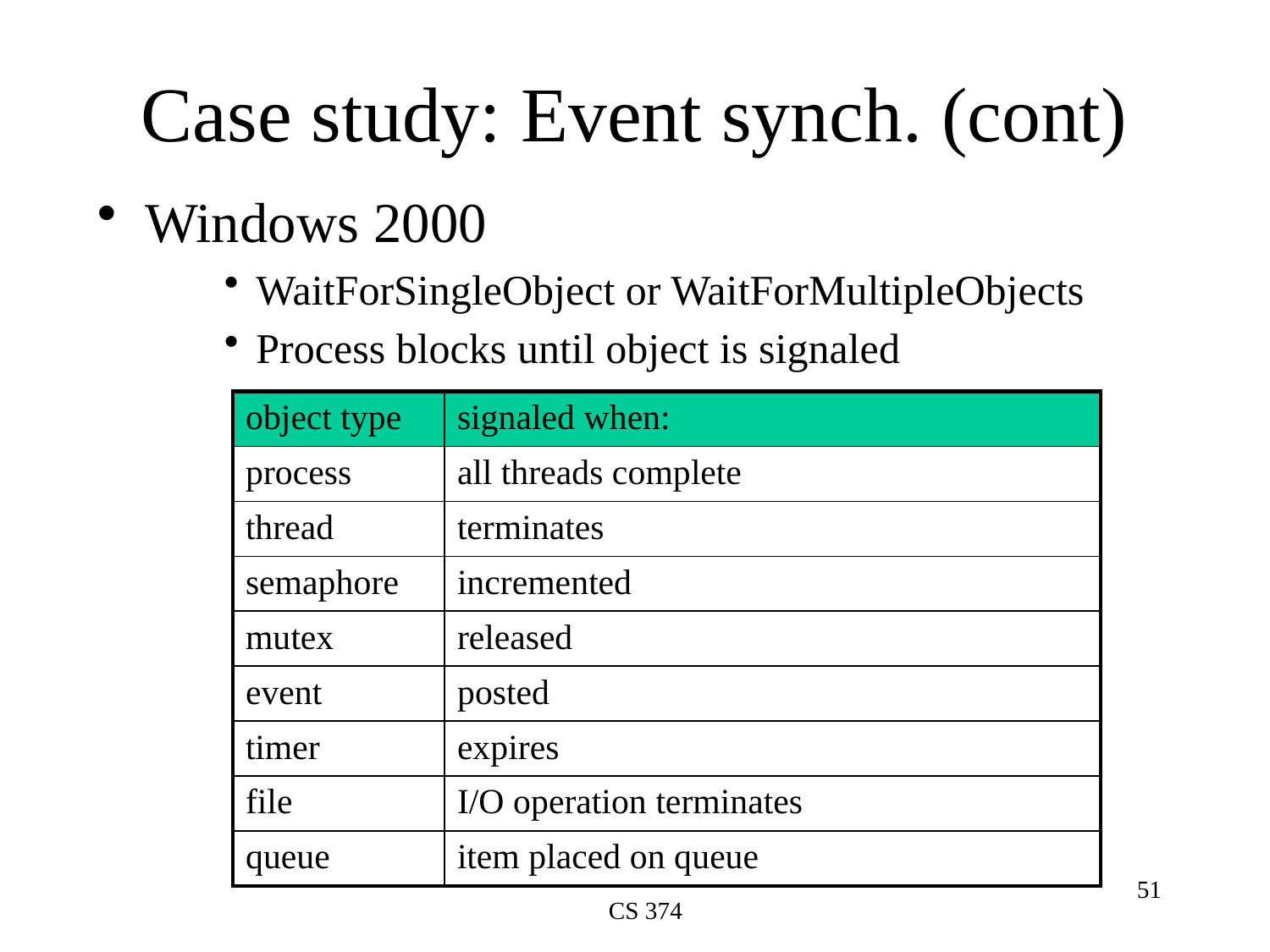

# Case study: Event synch. (cont)
Windows 2000
WaitForSingleObject or WaitForMultipleObjects
Process blocks until object is signaled

| object type | signaled when: |
| --- | --- |
| process | all threads complete |
| thread | terminates |
| semaphore | incremented |
| mutex | released |
| event | posted |
| timer | expires |
| file | I/O operation terminates |
| queue | item placed on queue |
51
CS 374